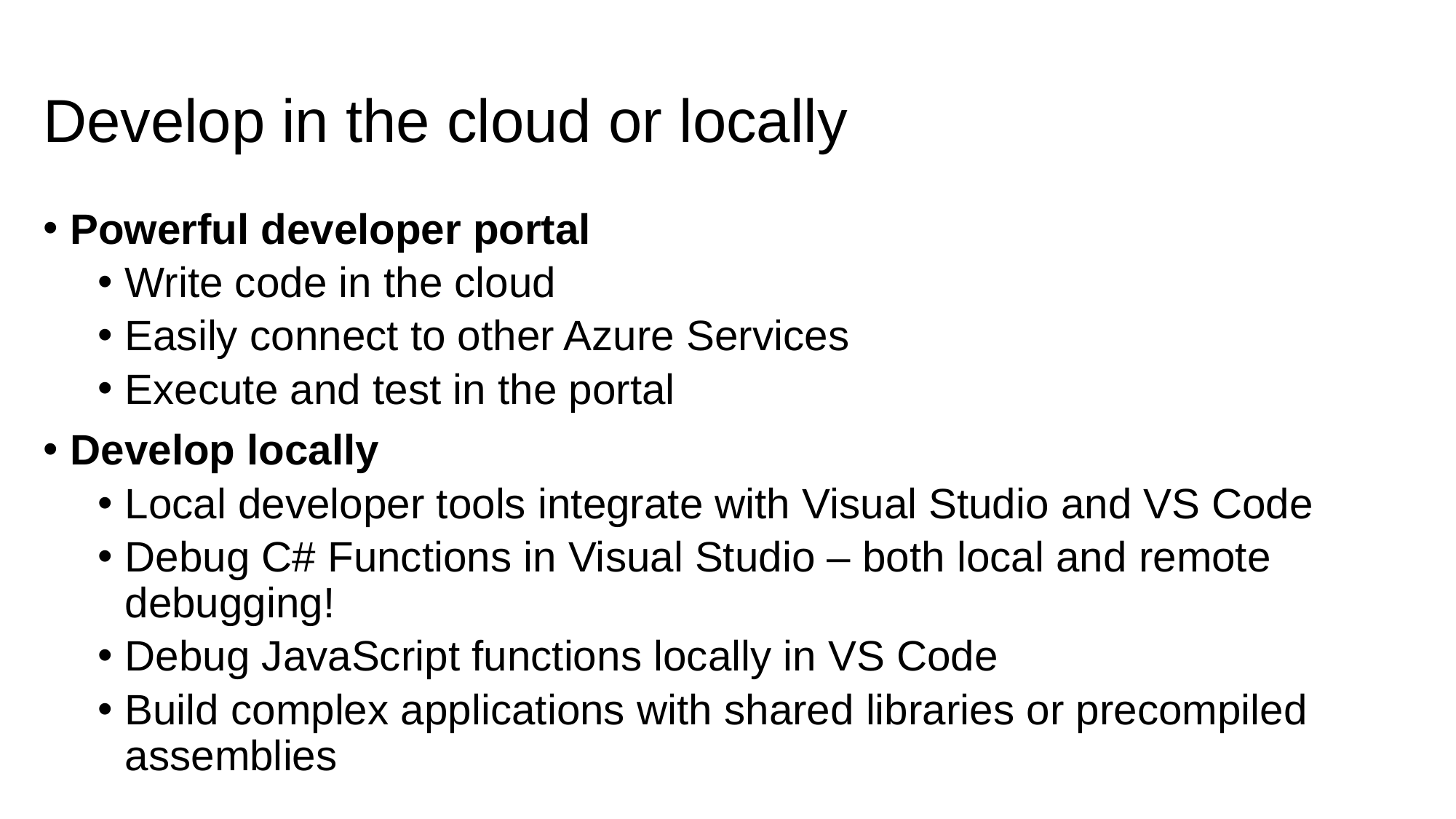

# Develop in the cloud or locally
Powerful developer portal
Write code in the cloud
Easily connect to other Azure Services
Execute and test in the portal
Develop locally
Local developer tools integrate with Visual Studio and VS Code
Debug C# Functions in Visual Studio – both local and remote debugging!
Debug JavaScript functions locally in VS Code
Build complex applications with shared libraries or precompiled assemblies